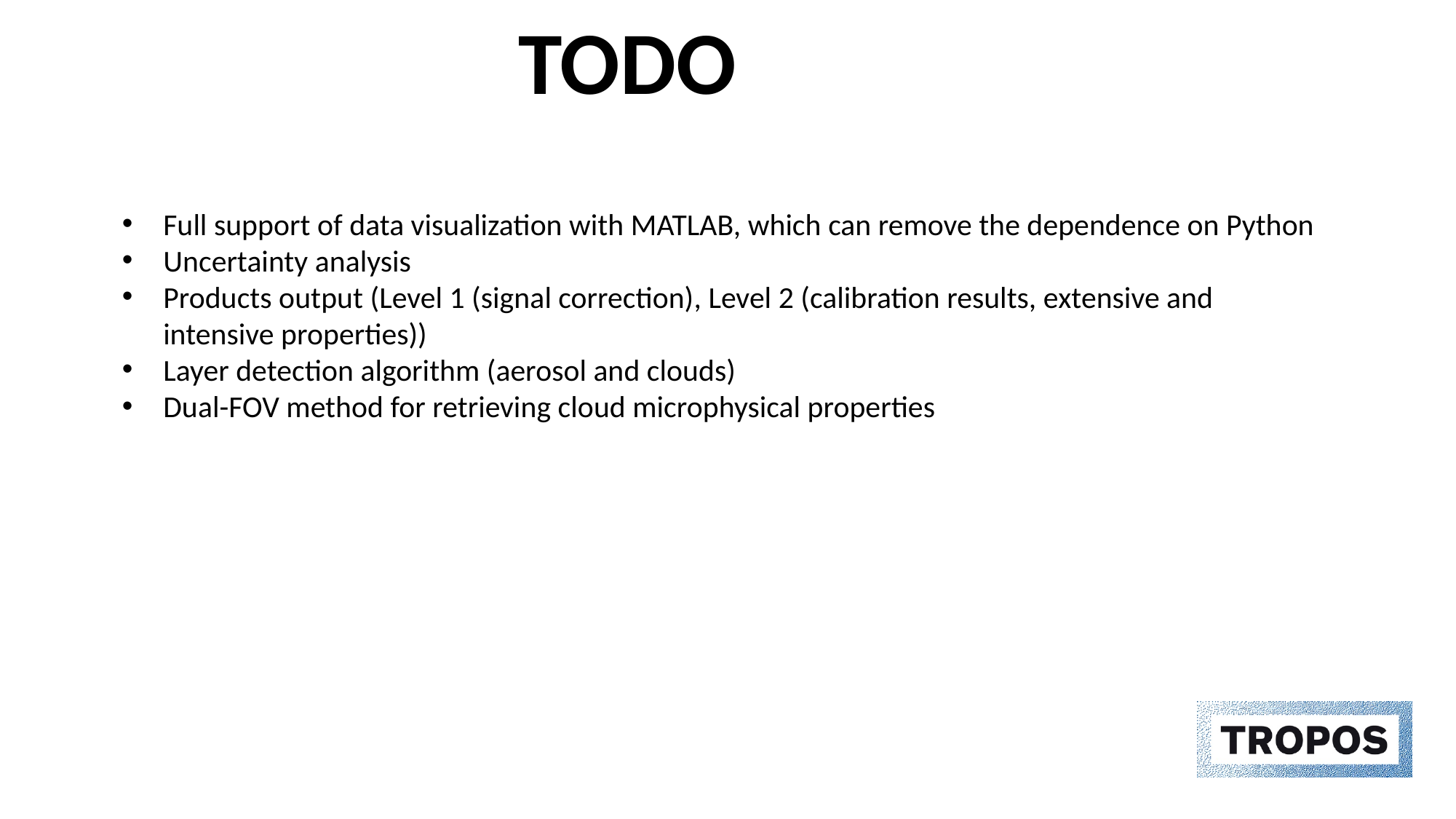

# TODO
Full support of data visualization with MATLAB, which can remove the dependence on Python
Uncertainty analysis
Products output (Level 1 (signal correction), Level 2 (calibration results, extensive and intensive properties))
Layer detection algorithm (aerosol and clouds)
Dual-FOV method for retrieving cloud microphysical properties